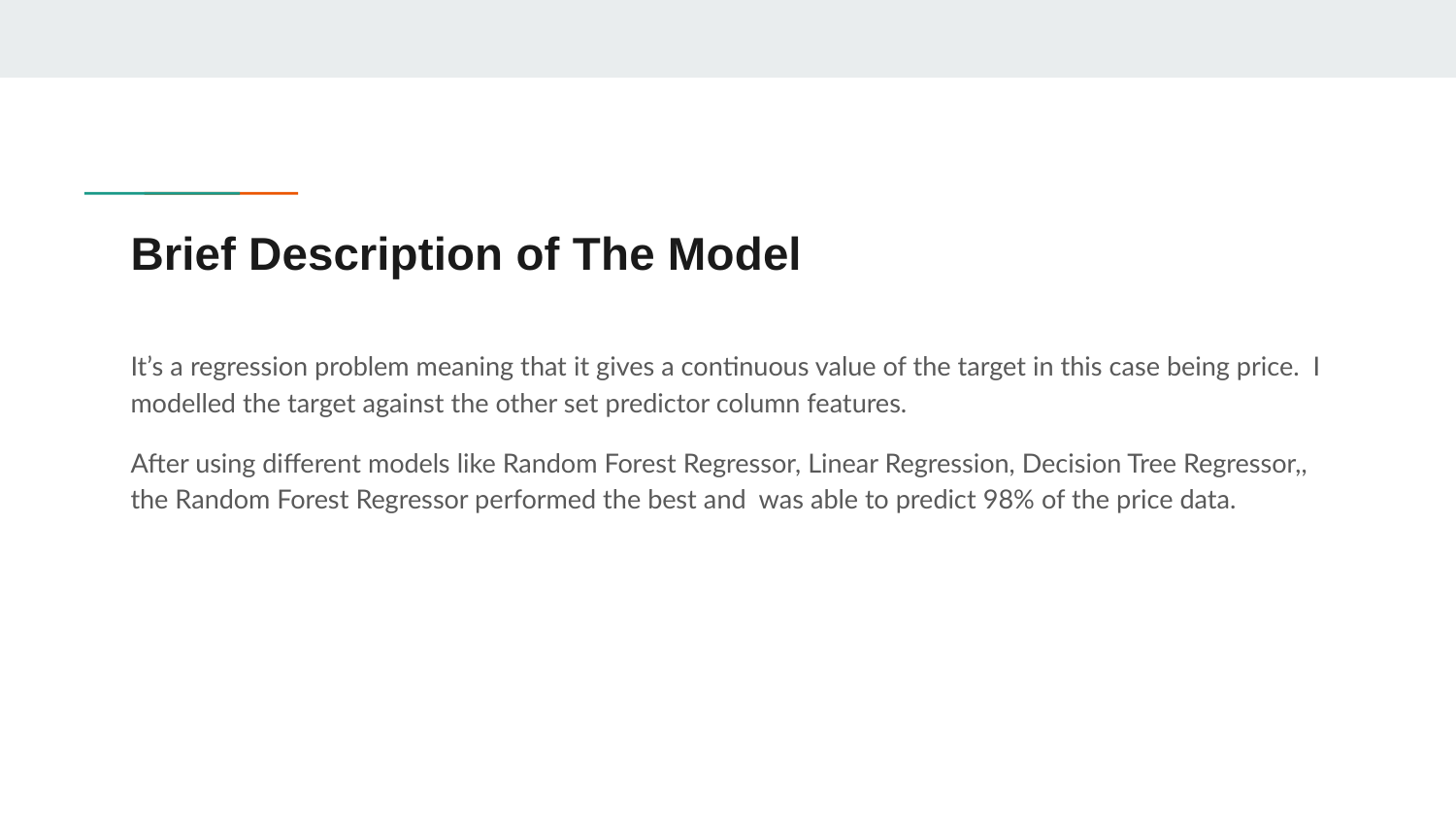

# Brief Description of The Model
It’s a regression problem meaning that it gives a continuous value of the target in this case being price.  I modelled the target against the other set predictor column features.
After using different models like Random Forest Regressor, Linear Regression, Decision Tree Regressor,, the Random Forest Regressor performed the best and  was able to predict 98% of the price data.